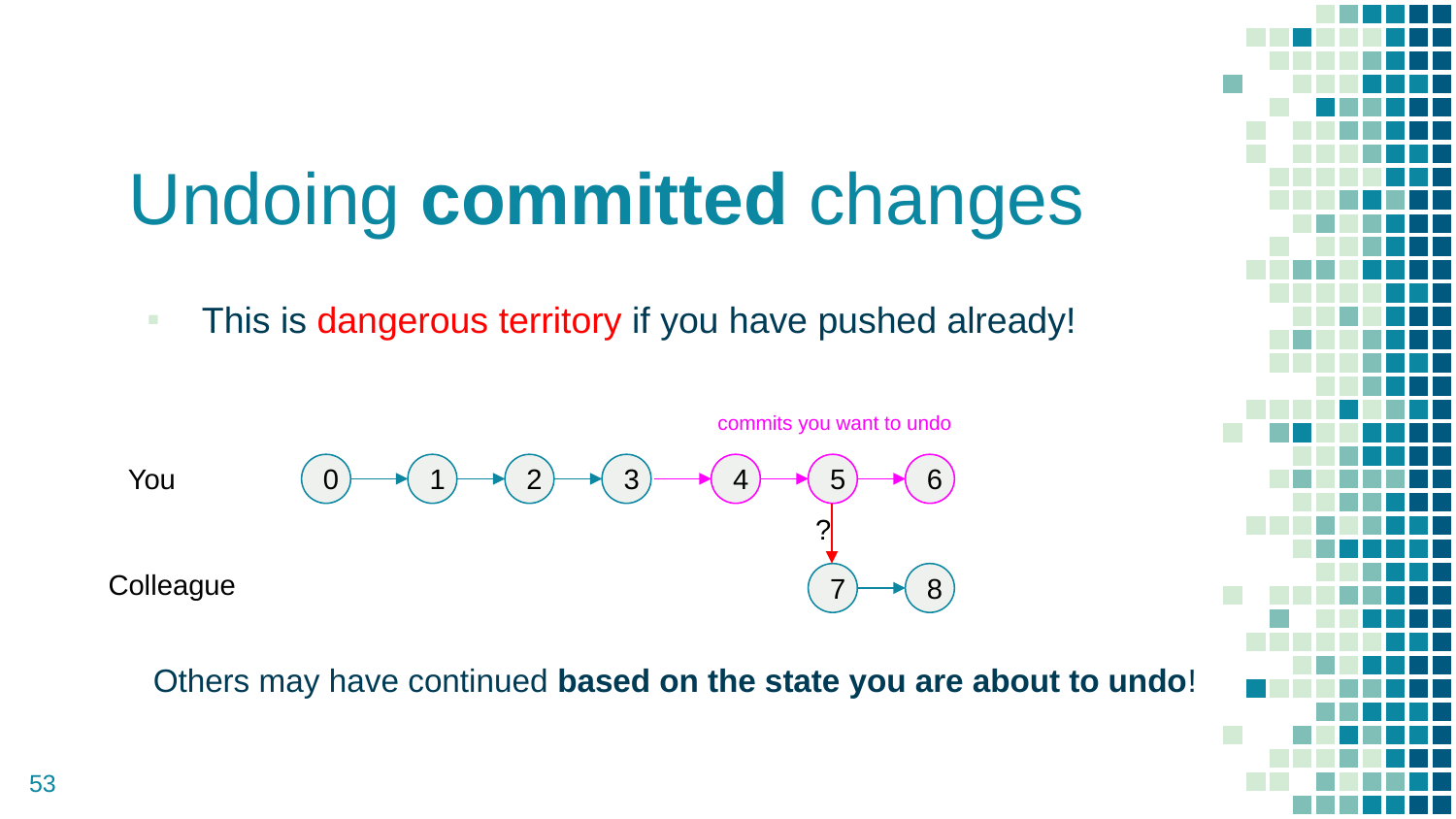

# Undoing committed changes
This is dangerous territory if you have pushed already!
          commits you want to undo
You
0
1
2
3
4
5
6
?
Colleague
7
8
Others may have continued based on the state you are about to undo!
53